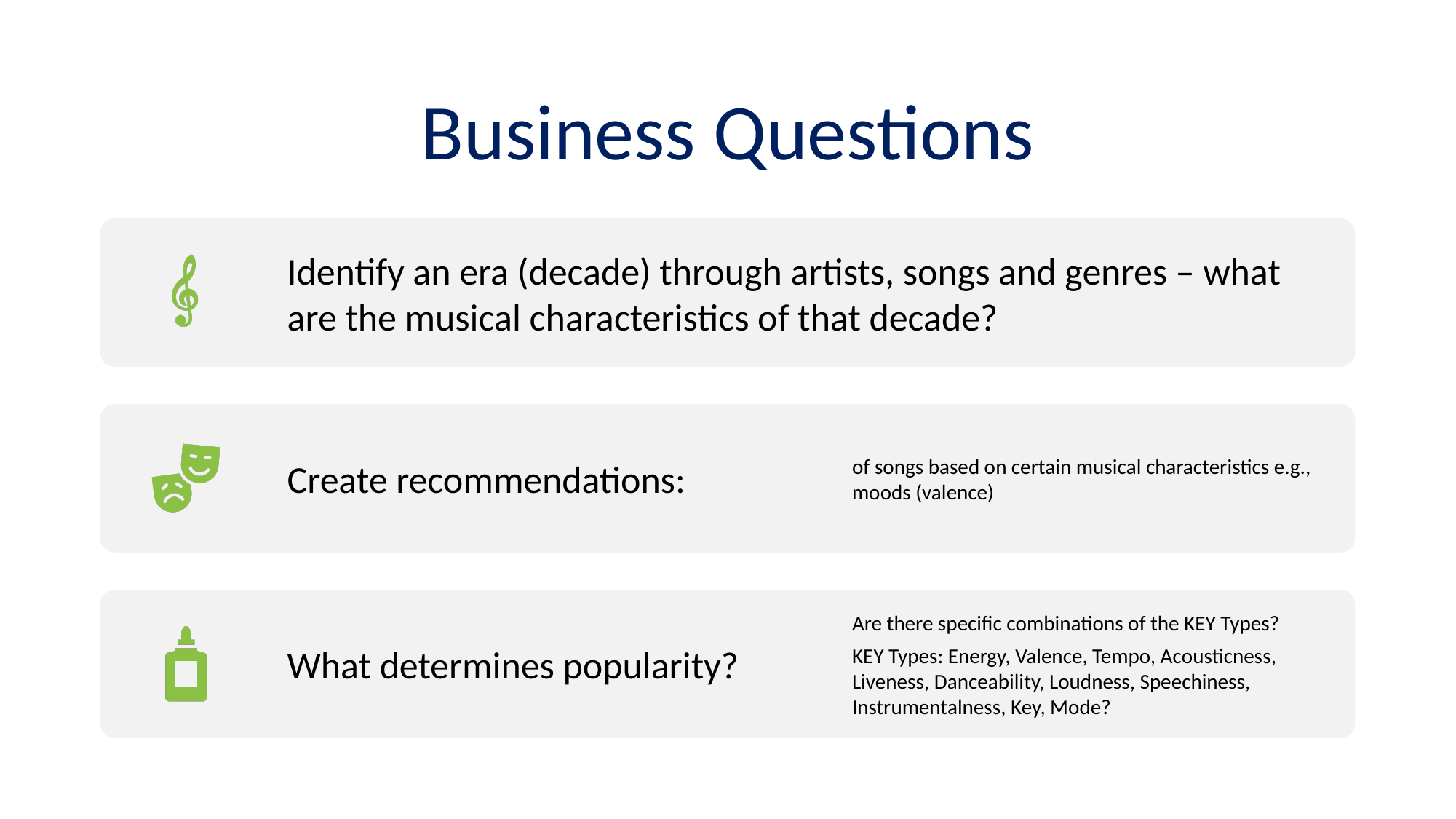

# Business Questions
Identify an era (decade) through artists, songs and genres – what are the musical characteristics of that decade?
Create recommendations:
of songs based on certain musical characteristics e.g., moods (valence)
What determines popularity?
Are there specific combinations of the KEY Types?
KEY Types: Energy, Valence, Tempo, Acousticness, Liveness, Danceability, Loudness, Speechiness, Instrumentalness, Key, Mode?